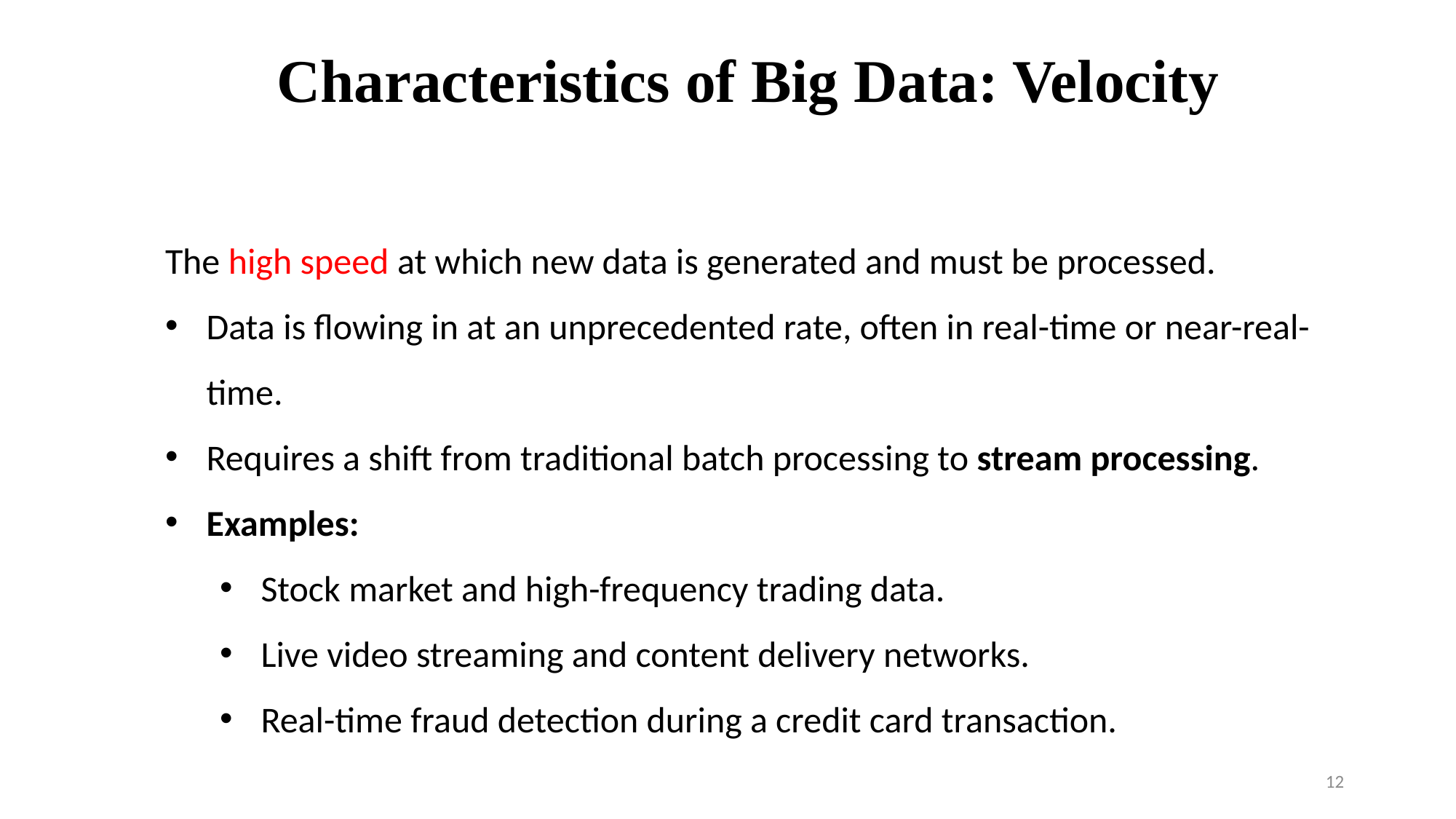

Characteristics of Big Data: Velocity
The high speed at which new data is generated and must be processed.
Data is flowing in at an unprecedented rate, often in real-time or near-real-time.
Requires a shift from traditional batch processing to stream processing.
Examples:
Stock market and high-frequency trading data.
Live video streaming and content delivery networks.
Real-time fraud detection during a credit card transaction.
12